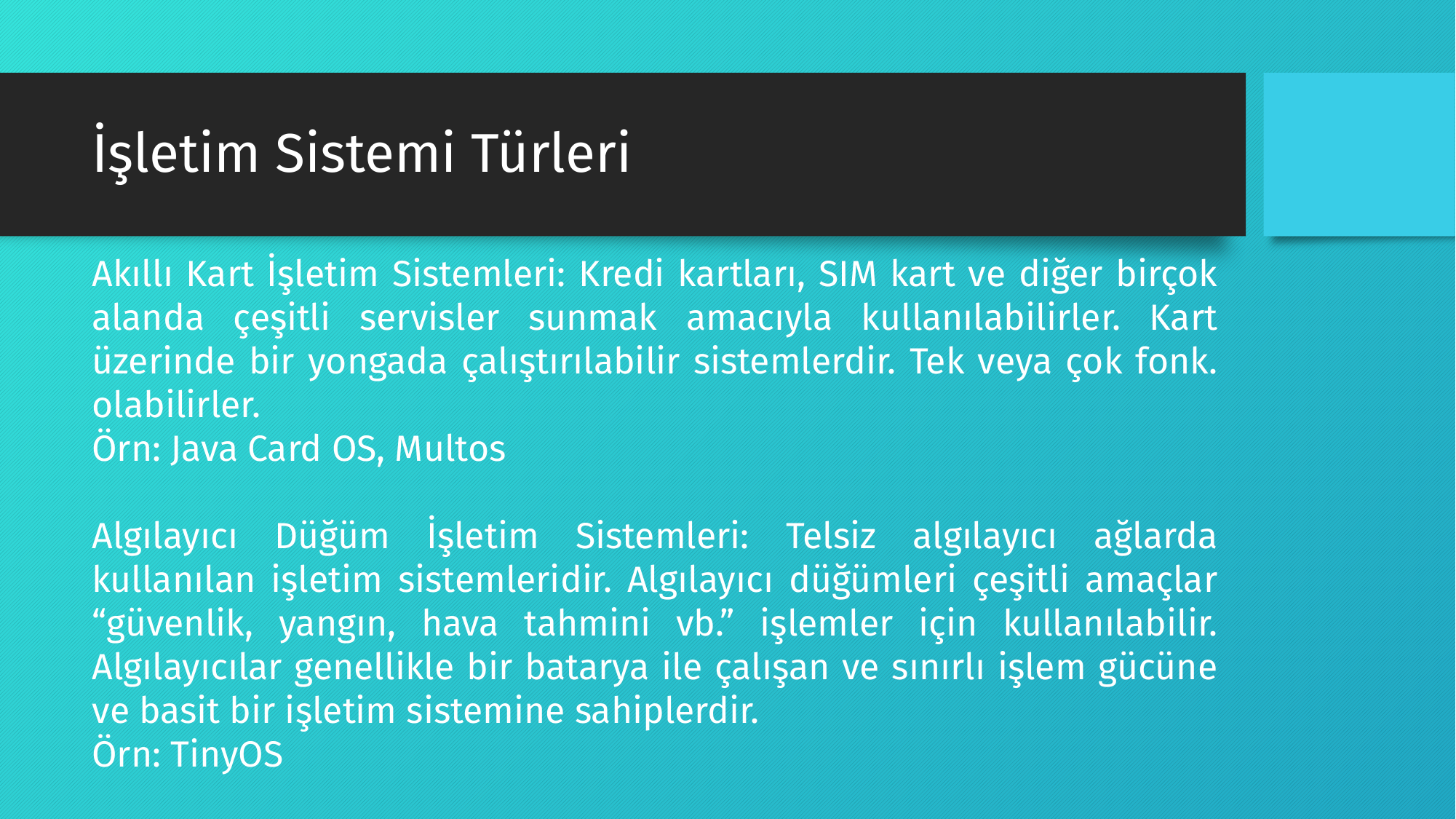

# İşletim Sistemi Türleri
Akıllı Kart İşletim Sistemleri: Kredi kartları, SIM kart ve diğer birçok alanda çeşitli servisler sunmak amacıyla kullanılabilirler. Kart üzerinde bir yongada çalıştırılabilir sistemlerdir. Tek veya çok fonk. olabilirler.
Örn: Java Card OS, Multos

Algılayıcı Düğüm İşletim Sistemleri: Telsiz algılayıcı ağlarda kullanılan işletim sistemleridir. Algılayıcı düğümleri çeşitli amaçlar “güvenlik, yangın, hava tahmini vb.” işlemler için kullanılabilir. Algılayıcılar genellikle bir batarya ile çalışan ve sınırlı işlem gücüne ve basit bir işletim sistemine sahiplerdir.
Örn: TinyOS